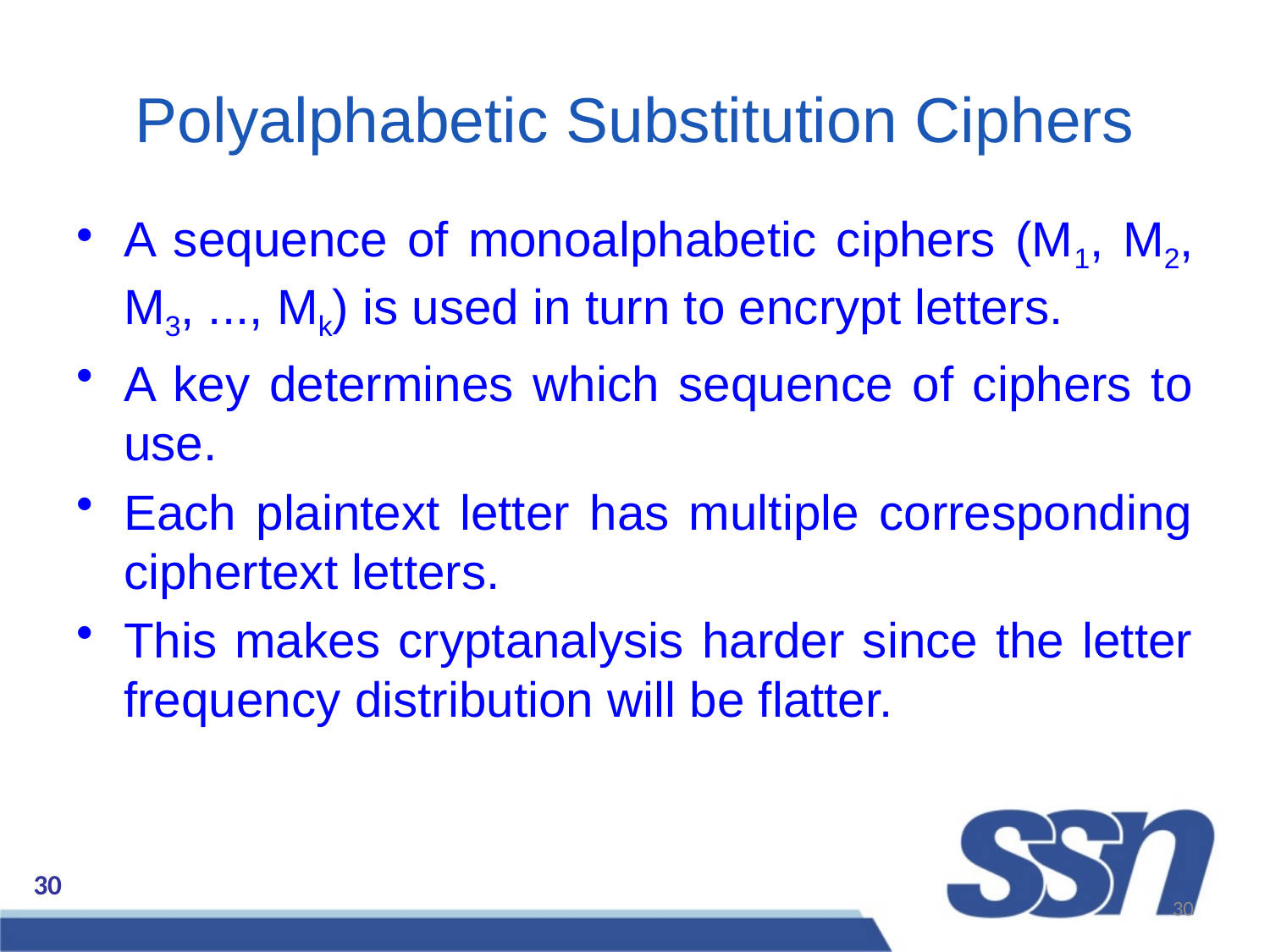

Polyalphabetic Substitution Ciphers
A sequence of monoalphabetic ciphers (M1, M2, M3, ..., Mk) is used in turn to encrypt letters.
A key determines which sequence of ciphers to use.
Each plaintext letter has multiple corresponding ciphertext letters.
This makes cryptanalysis harder since the letter frequency distribution will be flatter.
30